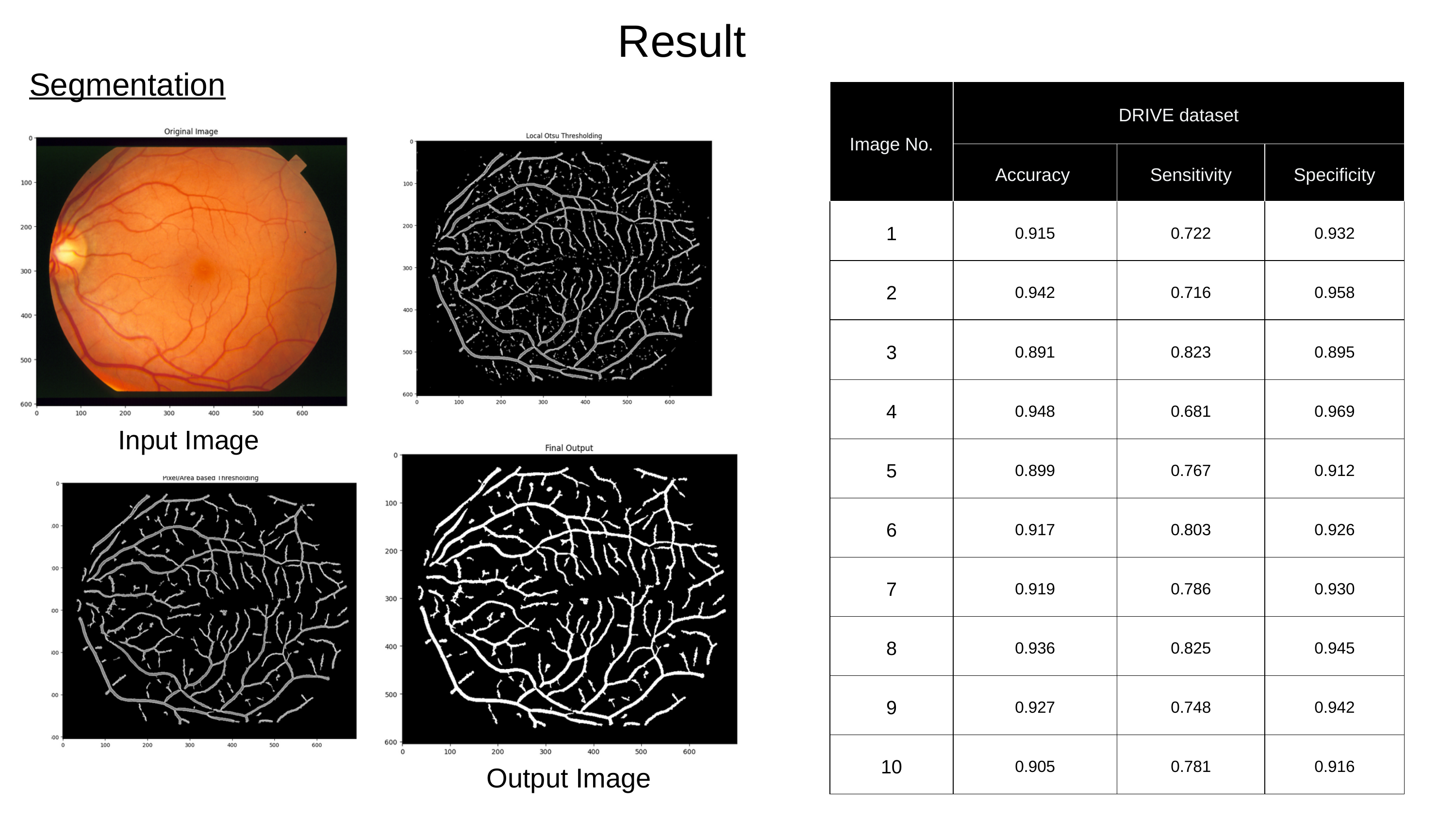

Result
Segmentation
| Image No. | DRIVE dataset | DRIVE dataset | DRIVE dataset |
| --- | --- | --- | --- |
| Image No. | Accuracy | Sensitivity | Specificity |
| 1 | 0.915 | 0.722 | 0.932 |
| 2 | 0.942 | 0.716 | 0.958 |
| 3 | 0.891 | 0.823 | 0.895 |
| 4 | 0.948 | 0.681 | 0.969 |
| 5 | 0.899 | 0.767 | 0.912 |
| 6 | 0.917 | 0.803 | 0.926 |
| 7 | 0.919 | 0.786 | 0.930 |
| 8 | 0.936 | 0.825 | 0.945 |
| 9 | 0.927 | 0.748 | 0.942 |
| 10 | 0.905 | 0.781 | 0.916 |

Input Image

Output Image